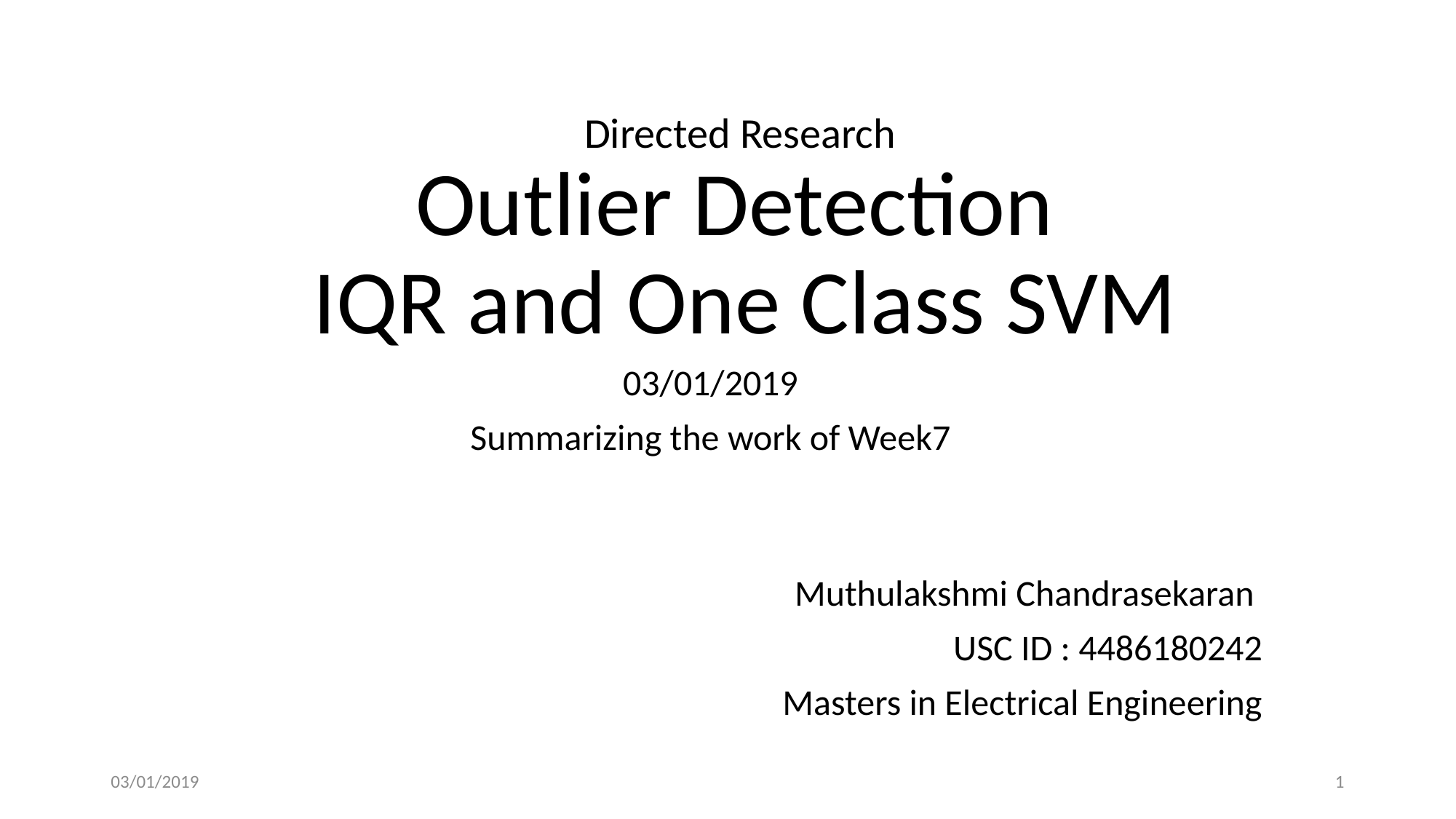

# Directed Research Outlier Detection IQR and One Class SVM
03/01/2019
Summarizing the work of Week7

Muthulakshmi Chandrasekaran
USC ID : 4486180242
Masters in Electrical Engineering
03/01/2019
1